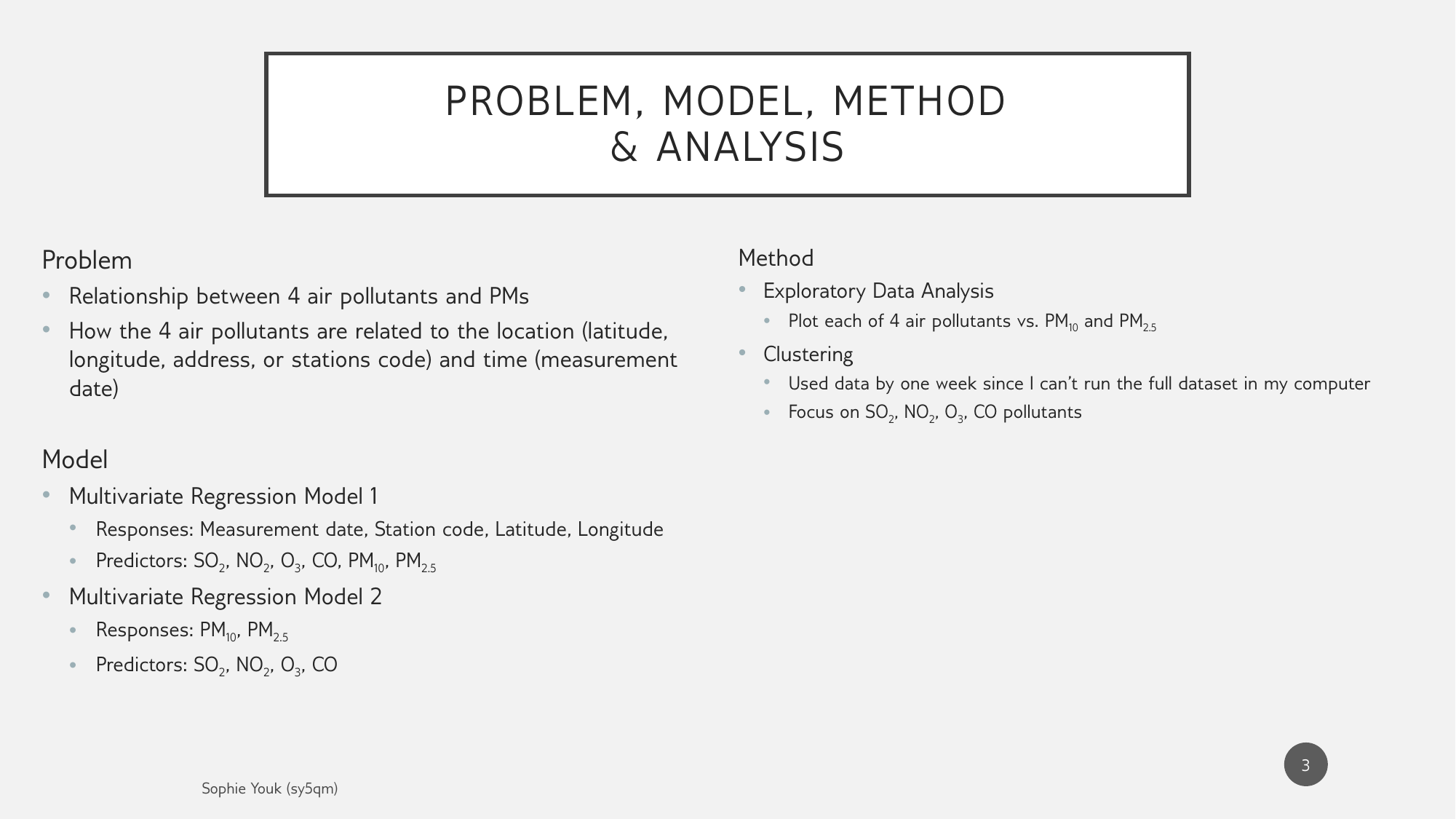

# Problem, model, method & Analysis
Problem
Relationship between 4 air pollutants and PMs
How the 4 air pollutants are related to the location (latitude, longitude, address, or stations code) and time (measurement date)

Model
Multivariate Regression Model 1
Responses: Measurement date, Station code, Latitude, Longitude
Predictors: SO2, NO2, O3, CO, PM10, PM2.5
Multivariate Regression Model 2
Responses: PM10, PM2.5
Predictors: SO2, NO2, O3, CO
Method
Exploratory Data Analysis
Plot each of 4 air pollutants vs. PM10 and PM2.5
Clustering
Used data by one week since I can’t run the full dataset in my computer
Focus on SO2, NO2, O3, CO pollutants
3
Sophie Youk (sy5qm)